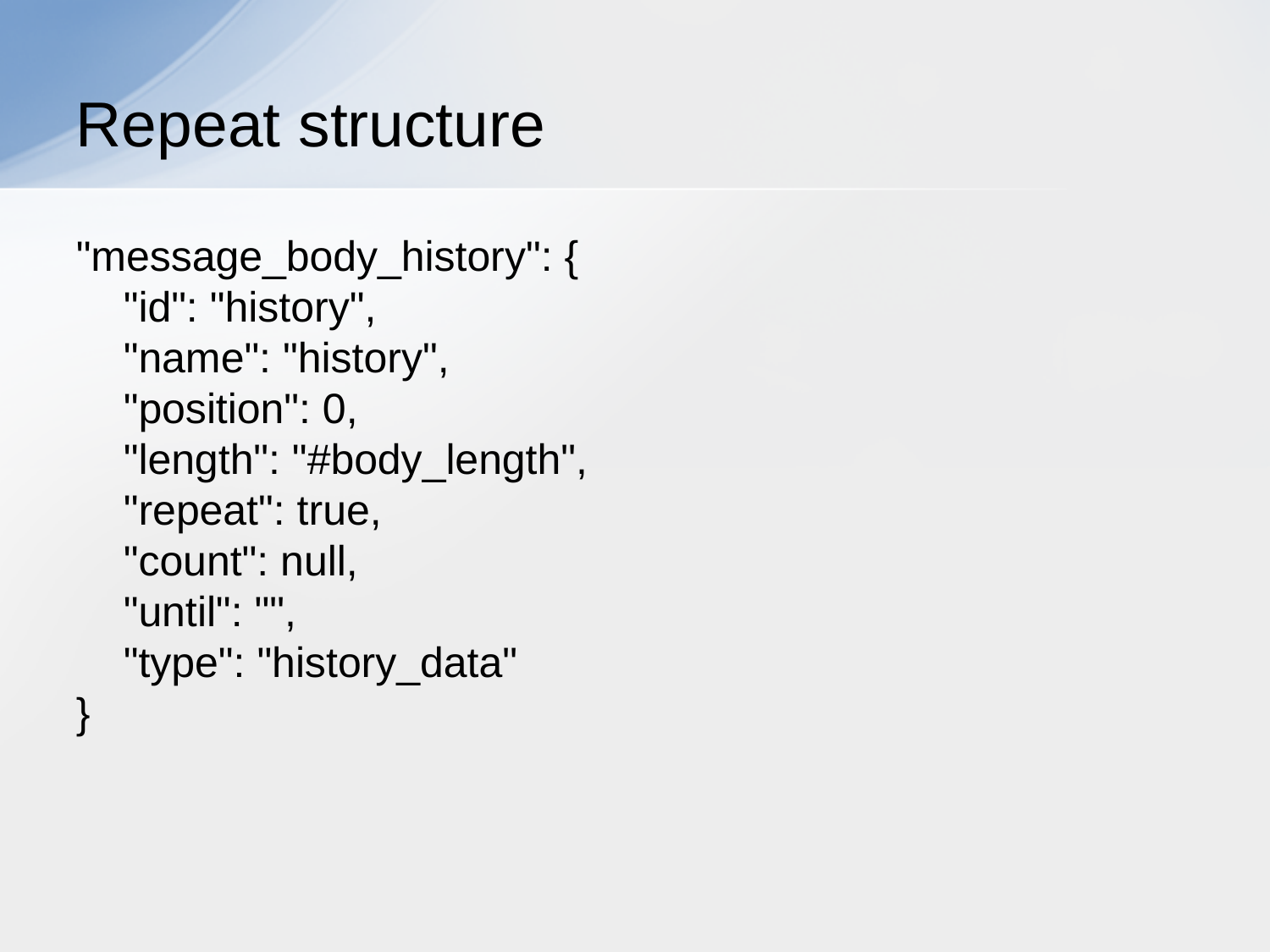

# Repeat structure

"message_body_history": {
    "id": "history",
    "name": "history",
    "position": 0,
    "length": "#body_length",
    "repeat": true,
    "count": null,
    "until": "",
    "type": "history_data"
}